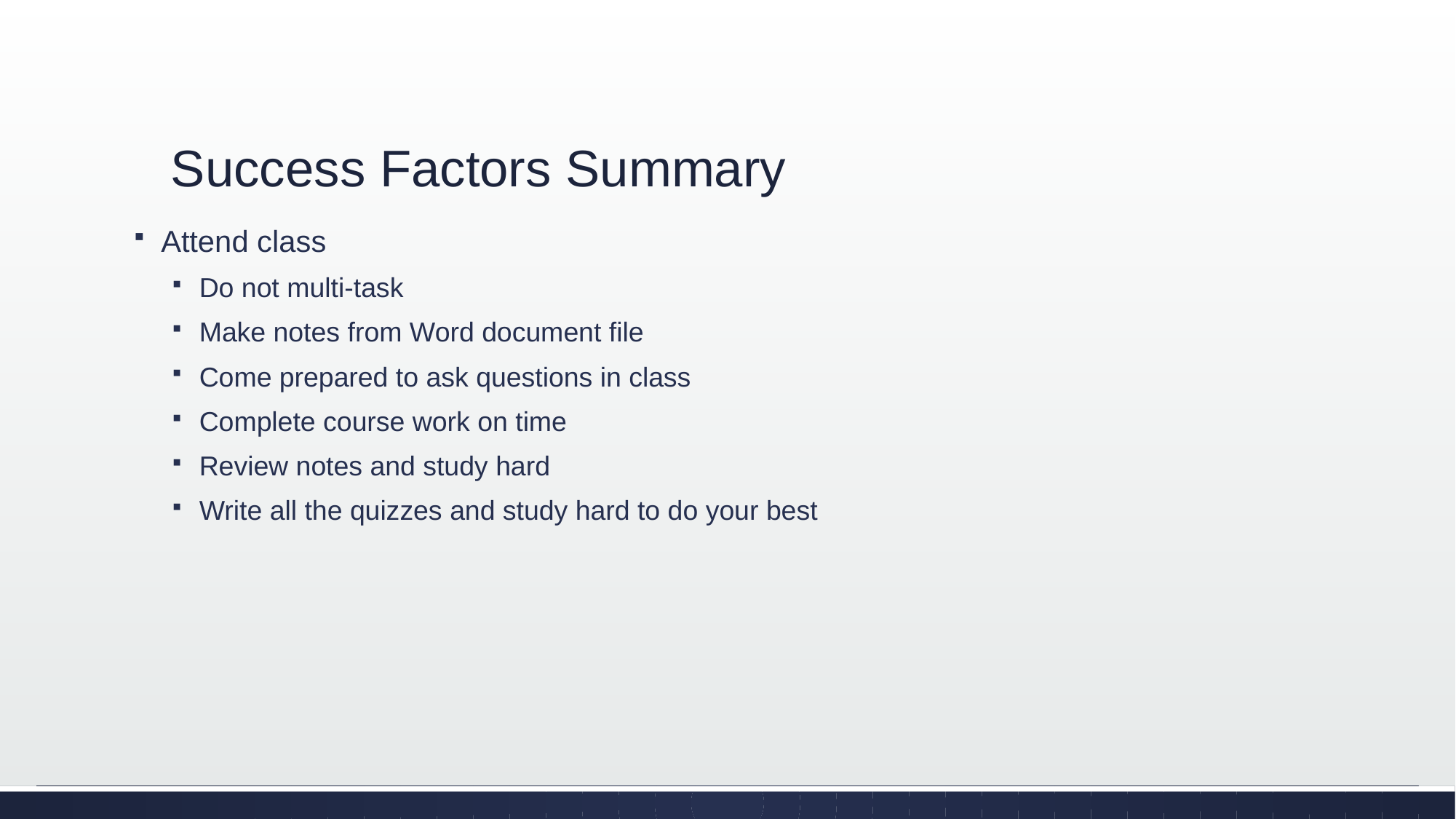

# Success Factors Summary
Attend class
Do not multi-task
Make notes from Word document file
Come prepared to ask questions in class
Complete course work on time
Review notes and study hard
Write all the quizzes and study hard to do your best